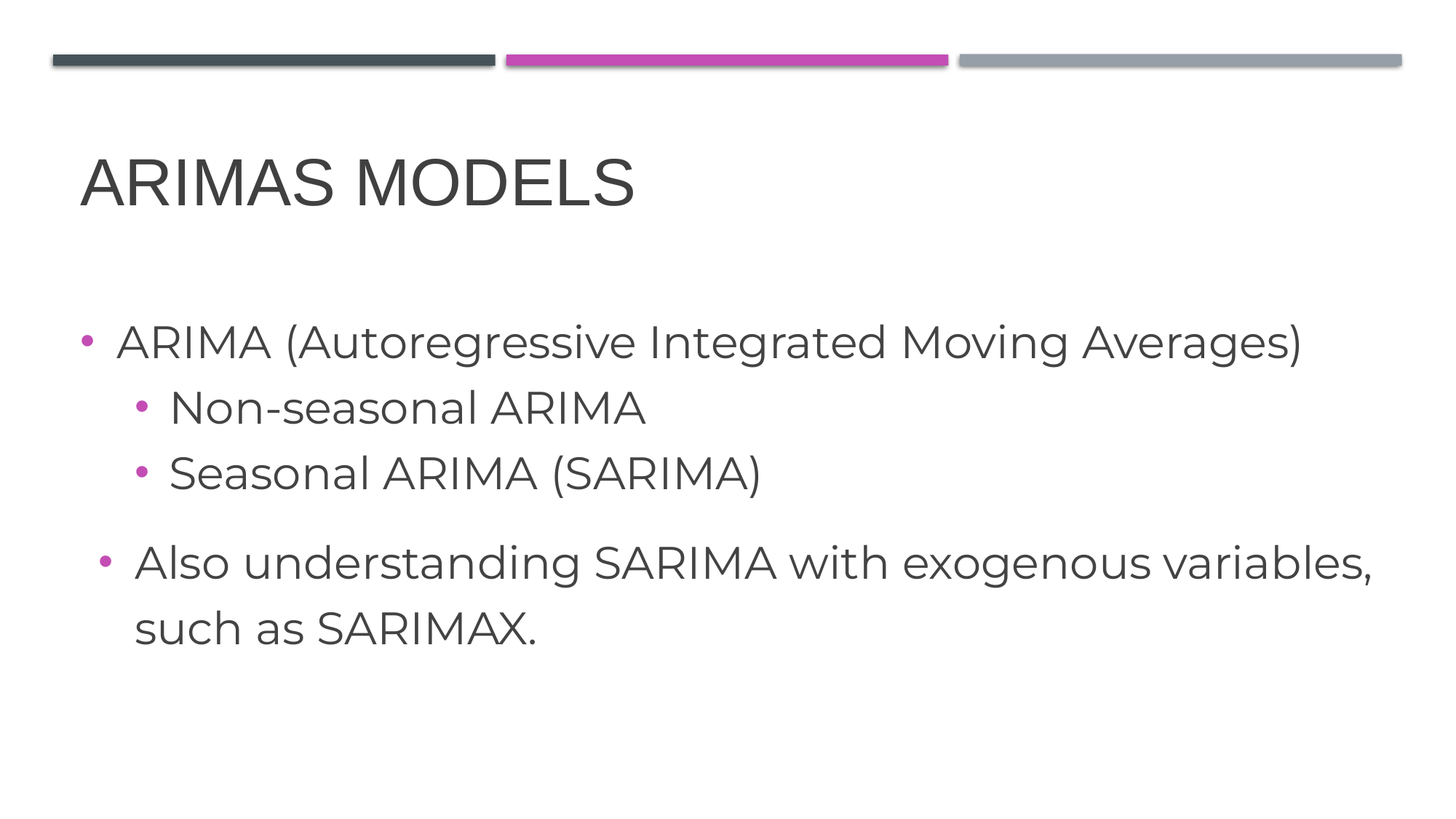

# Arimas models
ARIMA (Autoregressive Integrated Moving Averages)
Non-seasonal ARIMA
Seasonal ARIMA (SARIMA)
Also understanding SARIMA with exogenous variables, such as SARIMAX.